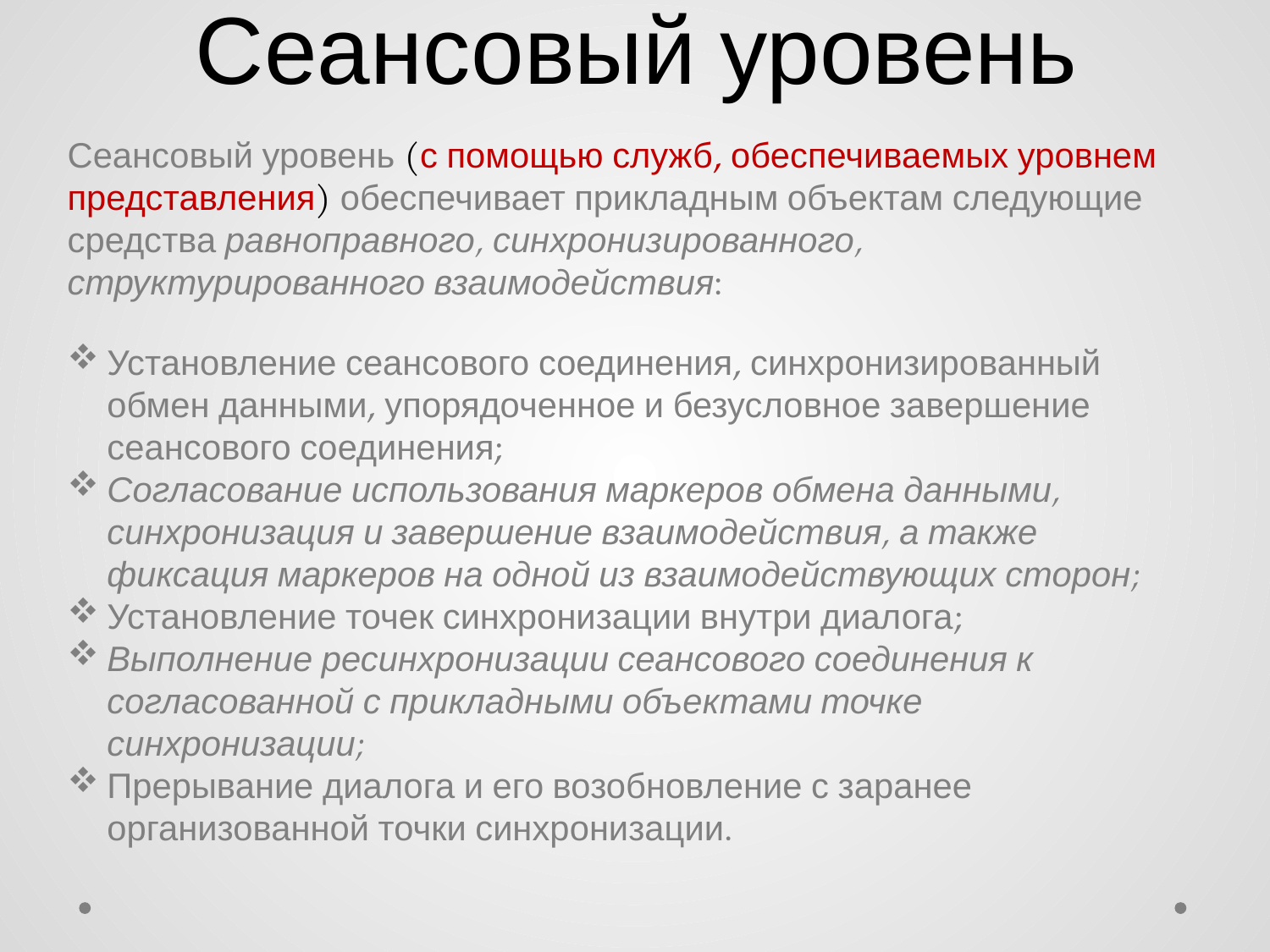

# Сеансовый уровень
Сеансовый уровень (с помощью служб, обеспечиваемых уровнем представления) обеспечивает прикладным объектам следующие средства равноправного, синхронизированного, структурированного взаимодействия:

Установление сеансового соединения, синхронизированный обмен данными, упорядоченное и безусловное завершение сеансового соединения;
Согласование использования маркеров обмена данными, синхронизация и завершение взаимодействия, а также фиксация маркеров на одной из взаимодействующих сторон;
Установление точек синхронизации внутри диалога;
Выполнение ресинхронизации сеансового соединения к согласованной с прикладными объектами точке синхронизации;
Прерывание диалога и его возобновление с заранее организованной точки синхронизации.